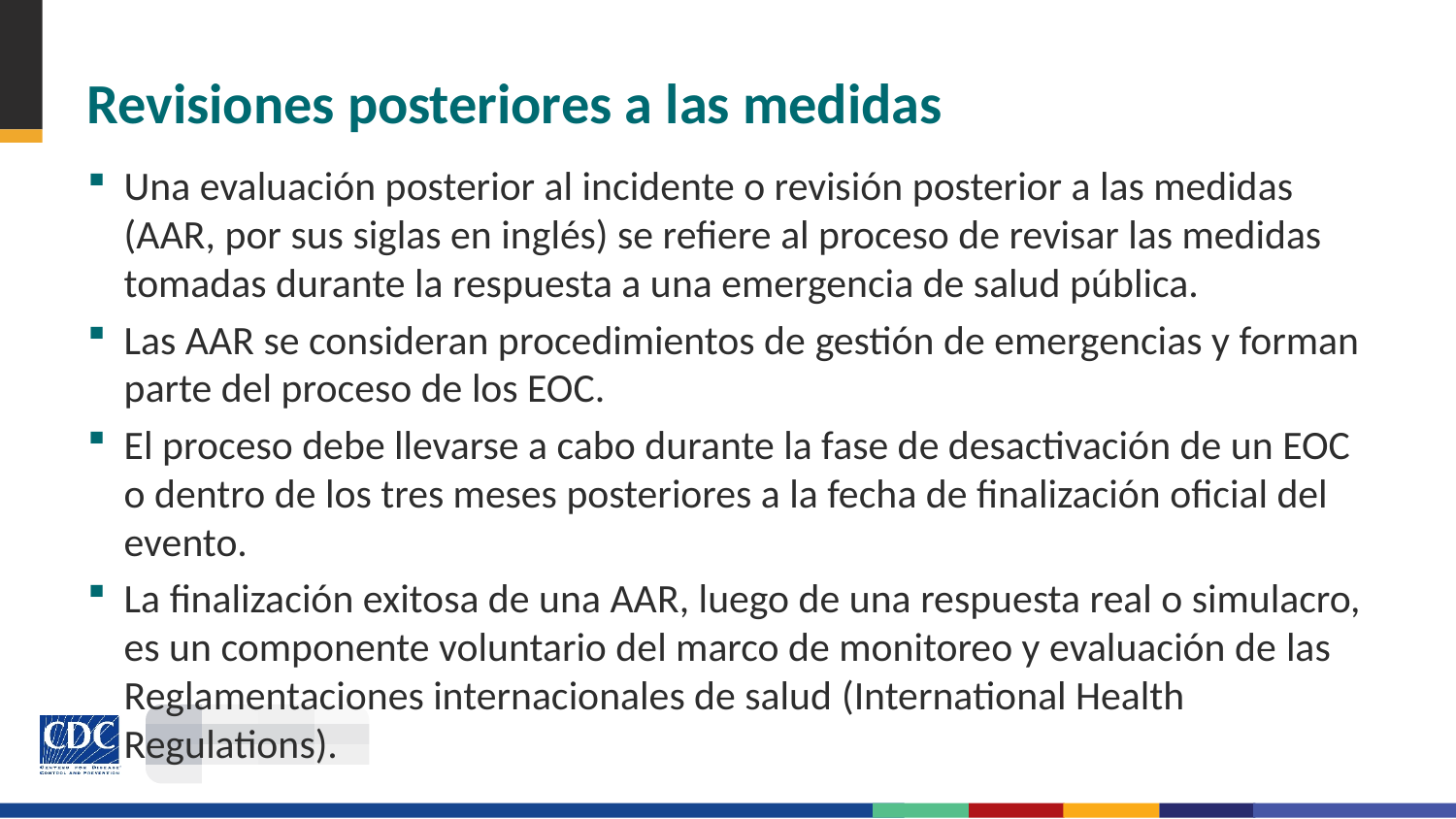

# Revisiones posteriores a las medidas
Una evaluación posterior al incidente o revisión posterior a las medidas (AAR, por sus siglas en inglés) se refiere al proceso de revisar las medidas tomadas durante la respuesta a una emergencia de salud pública.
Las AAR se consideran procedimientos de gestión de emergencias y forman parte del proceso de los EOC.
El proceso debe llevarse a cabo durante la fase de desactivación de un EOC o dentro de los tres meses posteriores a la fecha de finalización oficial del evento.
La finalización exitosa de una AAR, luego de una respuesta real o simulacro, es un componente voluntario del marco de monitoreo y evaluación de las Reglamentaciones internacionales de salud (International Health Regulations).